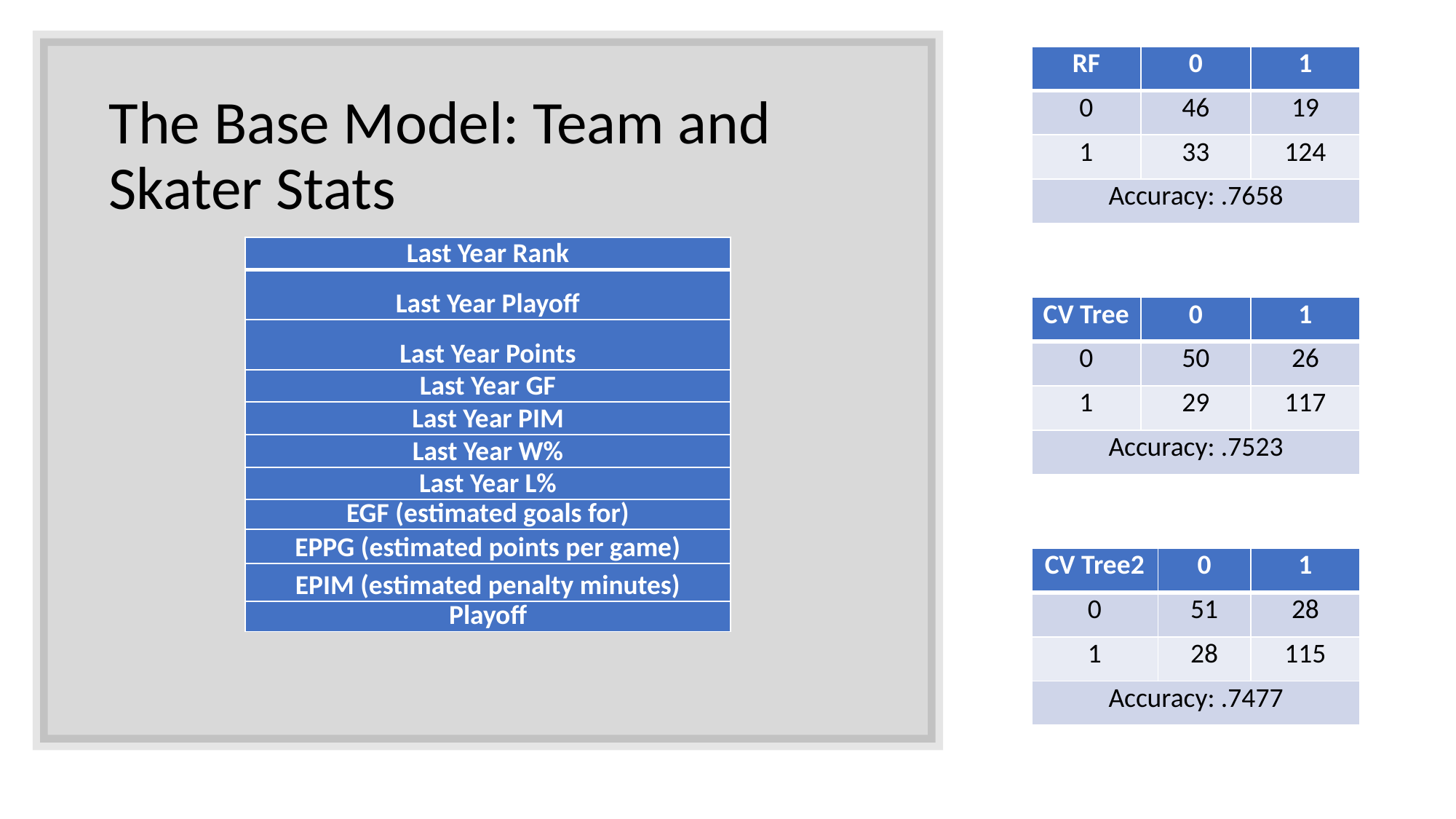

| RF | 0 | 1 |
| --- | --- | --- |
| 0 | 46 | 19 |
| 1 | 33 | 124 |
| Accuracy: .7658 |  |  |
# The Base Model: Team and Skater Stats
| Last Year Rank |
| --- |
| Last Year Playoff |
| Last Year Points |
| Last Year GF |
| Last Year PIM |
| Last Year W% |
| Last Year L% |
| EGF (estimated goals for) |
| EPPG (estimated points per game) |
| EPIM (estimated penalty minutes) |
| Playoff |
| CV Tree | 0 | 1 |
| --- | --- | --- |
| 0 | 50 | 26 |
| 1 | 29 | 117 |
| Accuracy: .7523 |  |  |
| CV Tree2 | 0 | 1 |
| --- | --- | --- |
| 0 | 51 | 28 |
| 1 | 28 | 115 |
| Accuracy: .7477 |  |  |